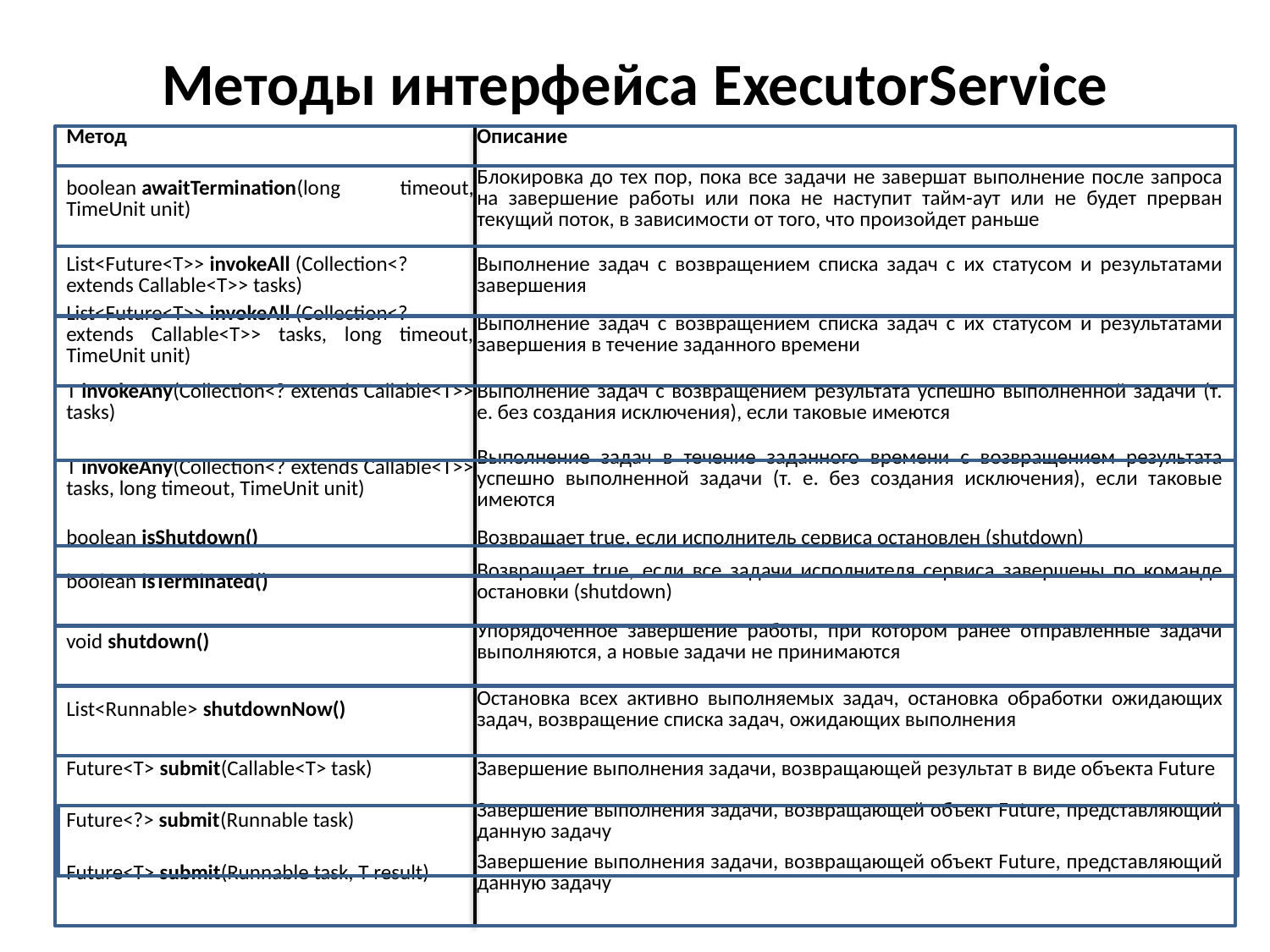

# Методы интерфейса ExecutorService

| Метод | Описание |
| --- | --- |
| boolean awaitTermination(long timeout, TimeUnit unit) | Блокировка до тех пор, пока все задачи не завершат выполнение после запроса на завершение работы или пока не наступит тайм-аут или не будет прерван текущий поток, в зависимости от того, что произойдет раньше |
| List<Future<T>> invokeAll (Collection<? extends Callable<T>> tasks) | Выполнение задач с возвращением списка задач с их статусом и результатами завершения |
| List<Future<T>> invokeAll (Collection<? extends Callable<T>> tasks, long timeout, TimeUnit unit) | Выполнение задач с возвращением списка задач с их статусом и результатами завершения в течение заданного времени |
| T invokeAny(Collection<? extends Callable<T>> tasks) | Выполнение задач с возвращением результата успешно выполненной задачи (т. е. без создания исключения), если таковые имеются |
| T invokeAny(Collection<? extends Callable<T>> tasks, long timeout, TimeUnit unit) | Выполнение задач в течение заданного времени с возвращением результата успешно выполненной задачи (т. е. без создания исключения), если таковые имеются |
| boolean isShutdown() | Возвращает true, если исполнитель сервиса остановлен (shutdown) |
| boolean isTerminated() | Возвращает true, если все задачи исполнителя сервиса завершены по команде остановки (shutdown) |
| void shutdown() | Упорядоченное завершение работы, при котором ранее отправленные задачи выполняются, а новые задачи не принимаются |
| List<Runnable> shutdownNow() | Остановка всех активно выполняемых задач, остановка обработки ожидающих задач, возвращение списка задач, ожидающих выполнения |
| Future<T> submit(Callable<T> task) | Завершение выполнения задачи, возвращающей результат в виде объекта Future |
| Future<?> submit(Runnable task) | Завершение выполнения задачи, возвращающей объект Future, представляющий данную задачу |
| Future<T> submit(Runnable task, T result) | Завершение выполнения задачи, возвращающей объект Future, представляющий данную задачу |